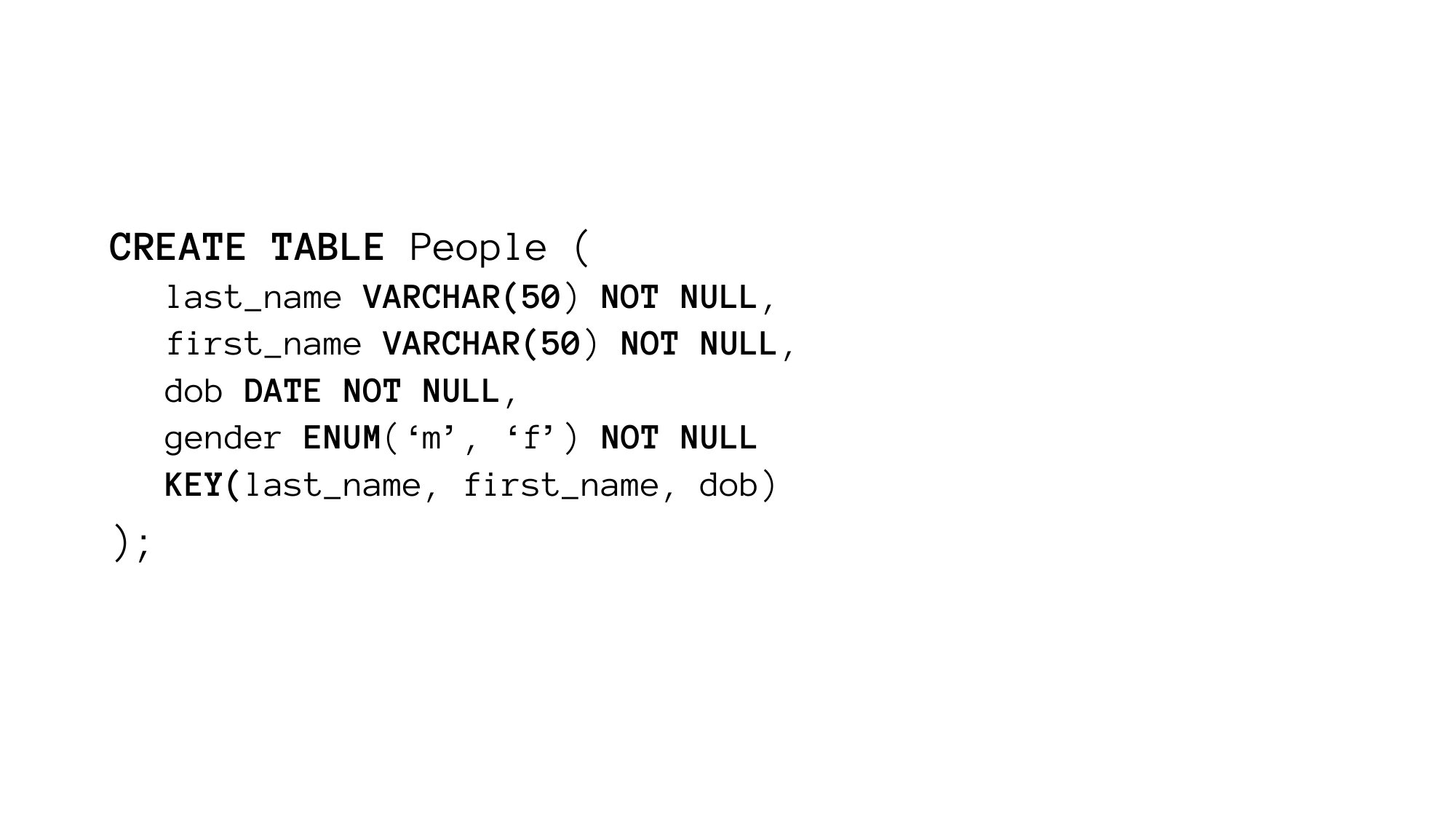

#
CREATE TABLE People (
last_name VARCHAR(50) NOT NULL,
first_name VARCHAR(50) NOT NULL,
dob DATE NOT NULL,
gender ENUM(‘m’, ‘f’) NOT NULL
KEY(last_name, first_name, dob)
);